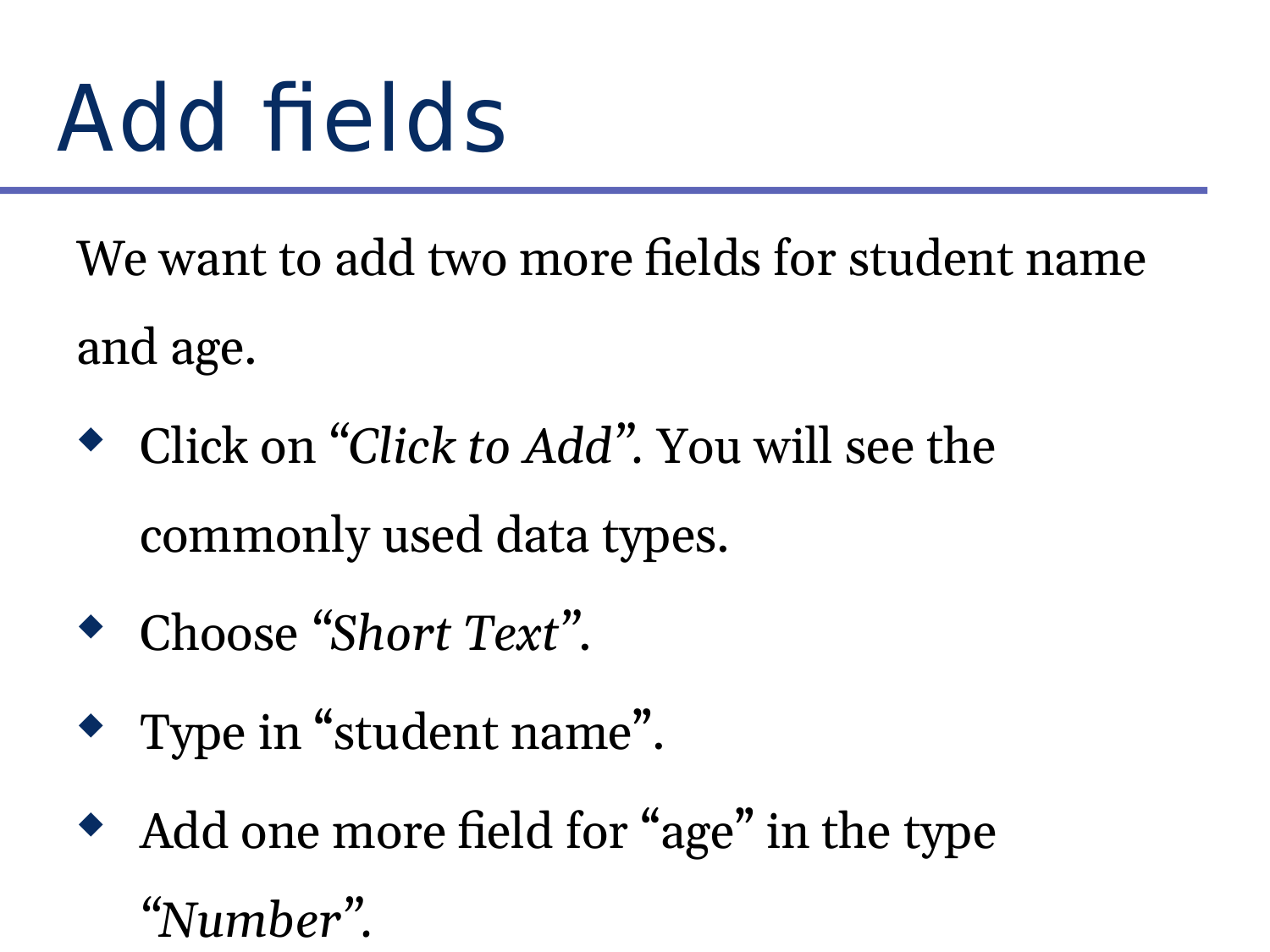

# Add fields
We want to add two more fields for student name and age.
Click on “Click to Add”. You will see the commonly used data types.
Choose “Short Text”.
Type in “student name”.
Add one more field for “age” in the type “Number”.